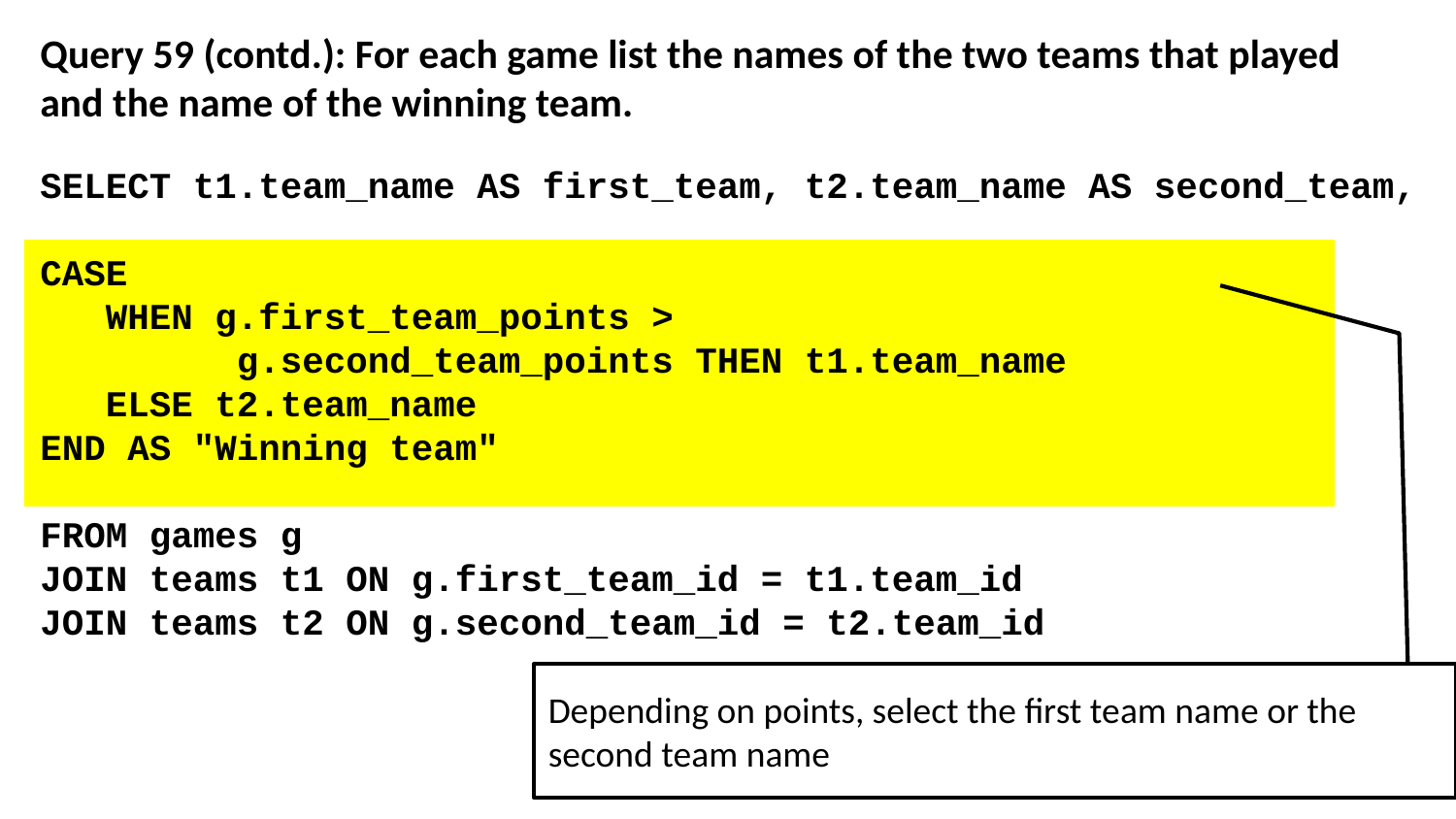

Query 59 (contd.): For each game list the names of the two teams that played and the name of the winning team.

SELECT t1.team_name AS first_team, t2.team_name AS second_team,

CASE
   WHEN g.first_team_points >
         g.second_team_points THEN t1.team_name
   ELSE t2.team_name
END AS "Winning team"

FROM games g
JOIN teams t1 ON g.first_team_id = t1.team_id
JOIN teams t2 ON g.second_team_id = t2.team_id

Depending on points, select the first team name or the second team name